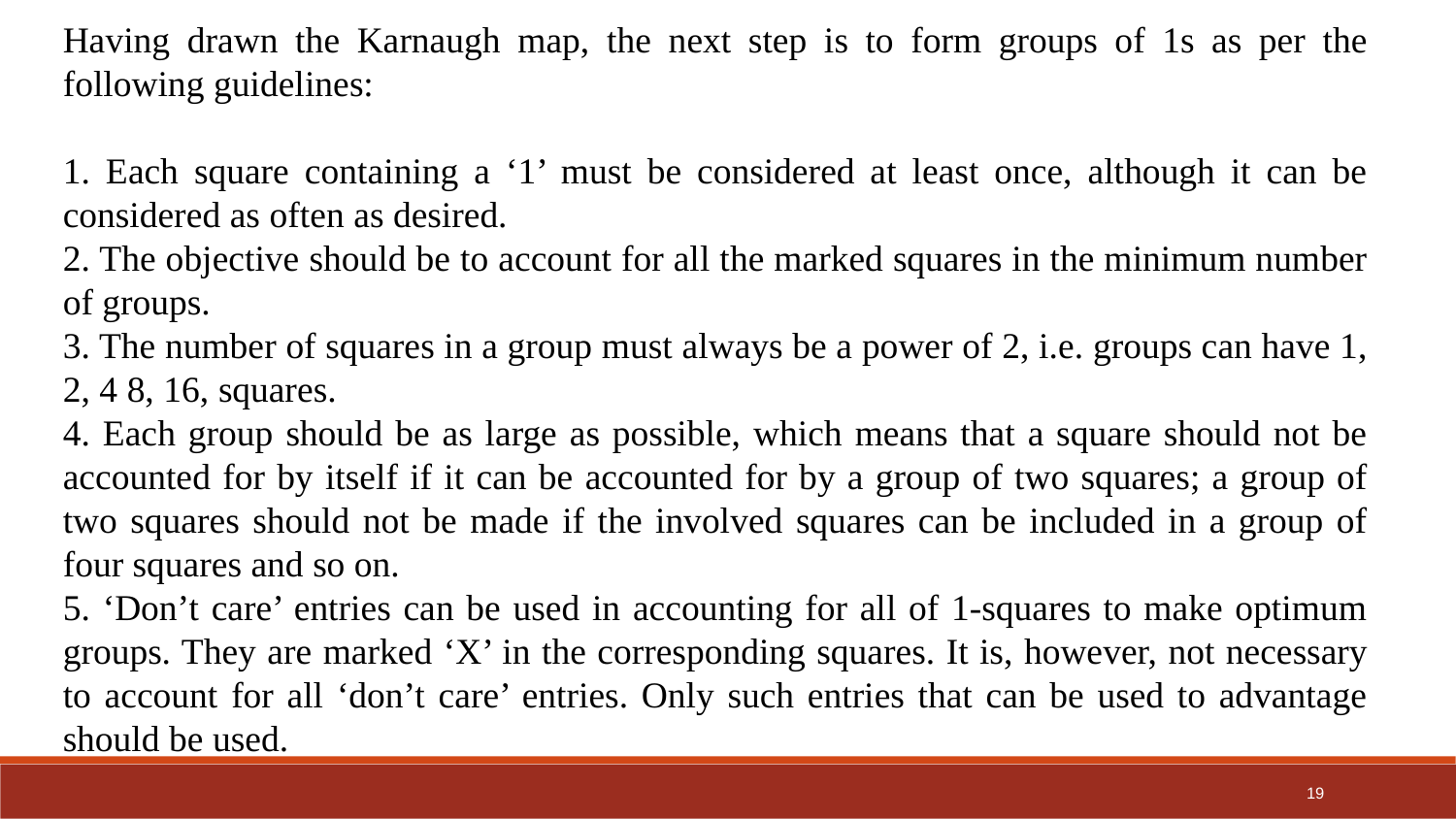

Having drawn the Karnaugh map, the next step is to form groups of 1s as per the following guidelines:

1. Each square containing a ‘1’ must be considered at least once, although it can be considered as often as desired.
2. The objective should be to account for all the marked squares in the minimum number of groups.
3. The number of squares in a group must always be a power of 2, i.e. groups can have 1, 2, 4 8, 16, squares.
4. Each group should be as large as possible, which means that a square should not be accounted for by itself if it can be accounted for by a group of two squares; a group of two squares should not be made if the involved squares can be included in a group of four squares and so on.
5. ‘Don’t care’ entries can be used in accounting for all of 1-squares to make optimum groups. They are marked ‘X’ in the corresponding squares. It is, however, not necessary to account for all ‘don’t care’ entries. Only such entries that can be used to advantage should be used.
19